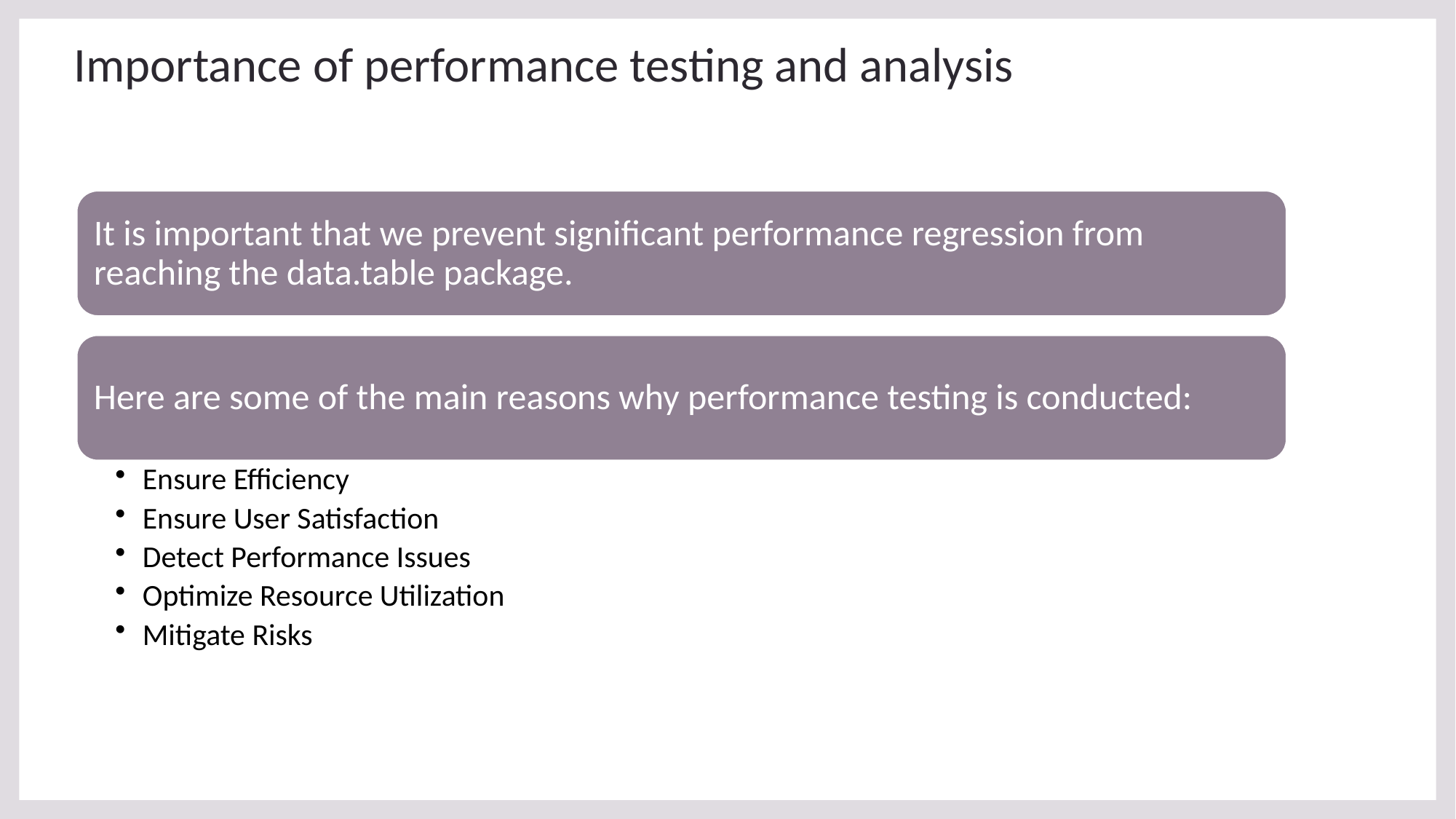

# Importance of performance testing and analysis
It is important that we prevent significant performance regression from reaching the data.table package.
Here are some of the main reasons why performance testing is conducted:
Ensure Efficiency
Ensure User Satisfaction
Detect Performance Issues
Optimize Resource Utilization
Mitigate Risks